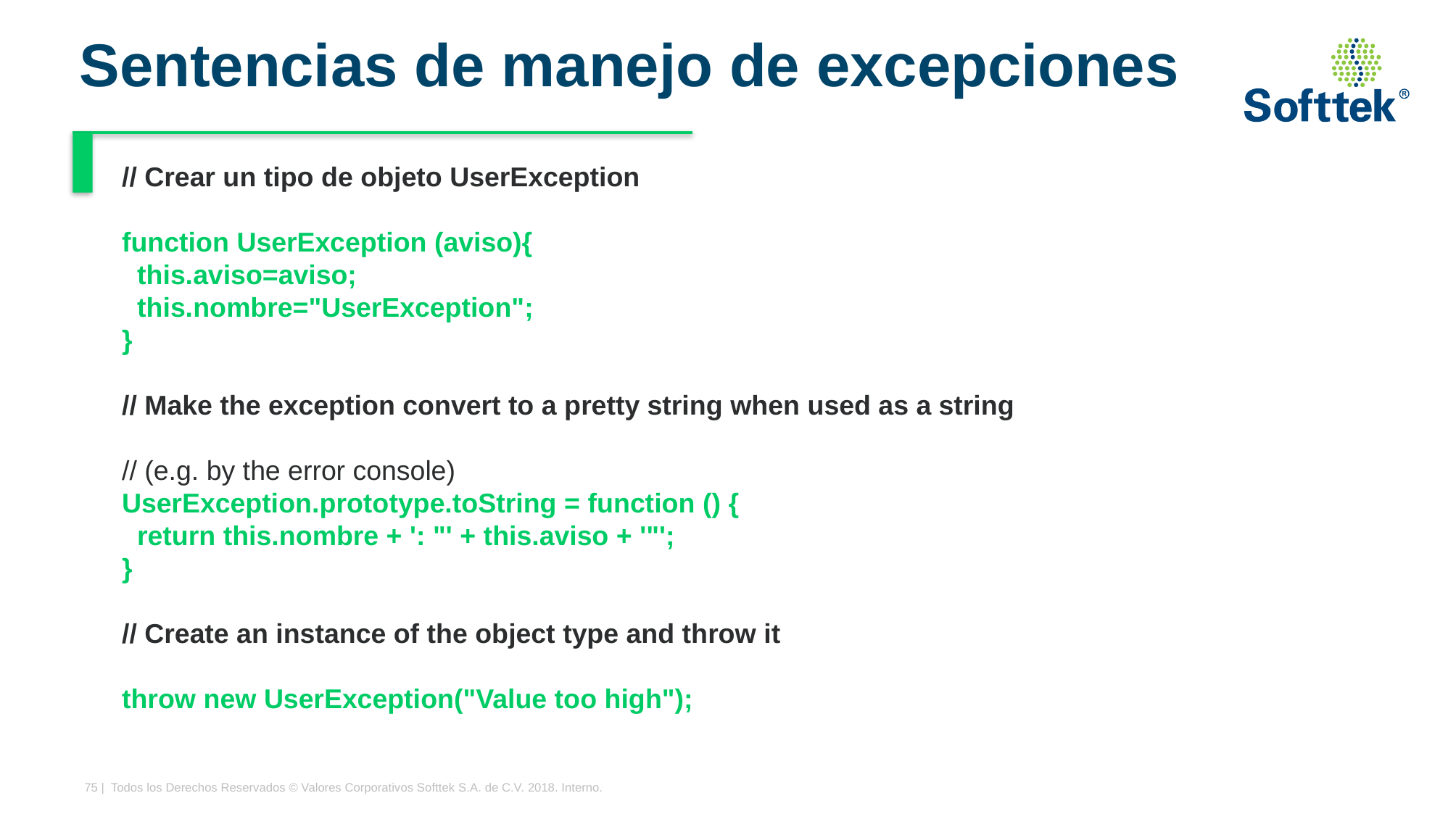

# Sentencias de manejo de excepciones

// Crear un tipo de objeto UserException

function UserException (aviso){
  this.aviso=aviso;
  this.nombre="UserException";
}

// Make the exception convert to a pretty string when used as a string

// (e.g. by the error console)
UserException.prototype.toString = function () {
  return this.nombre + ': "' + this.aviso + '"';
}

// Create an instance of the object type and throw it

throw new UserException("Value too high");